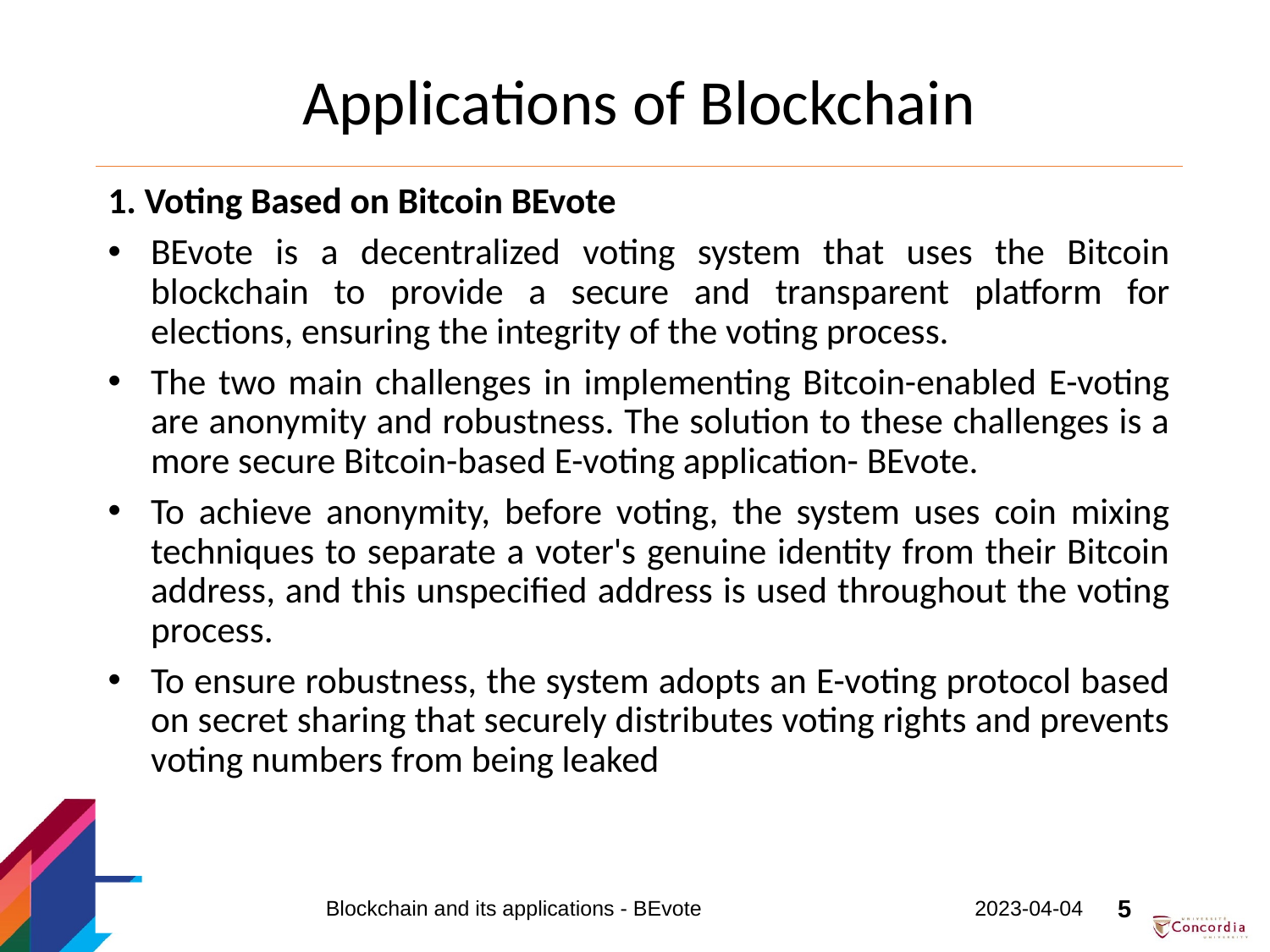

# Applications of Blockchain
1. Voting Based on Bitcoin BEvote
BEvote is a decentralized voting system that uses the Bitcoin blockchain to provide a secure and transparent platform for elections, ensuring the integrity of the voting process.
The two main challenges in implementing Bitcoin-enabled E-voting are anonymity and robustness. The solution to these challenges is a more secure Bitcoin-based E-voting application- BEvote.
To achieve anonymity, before voting, the system uses coin mixing techniques to separate a voter's genuine identity from their Bitcoin address, and this unspecified address is used throughout the voting process.
To ensure robustness, the system adopts an E-voting protocol based on secret sharing that securely distributes voting rights and prevents voting numbers from being leaked

Blockchain and its applications - BEvote
2023-04-04
5